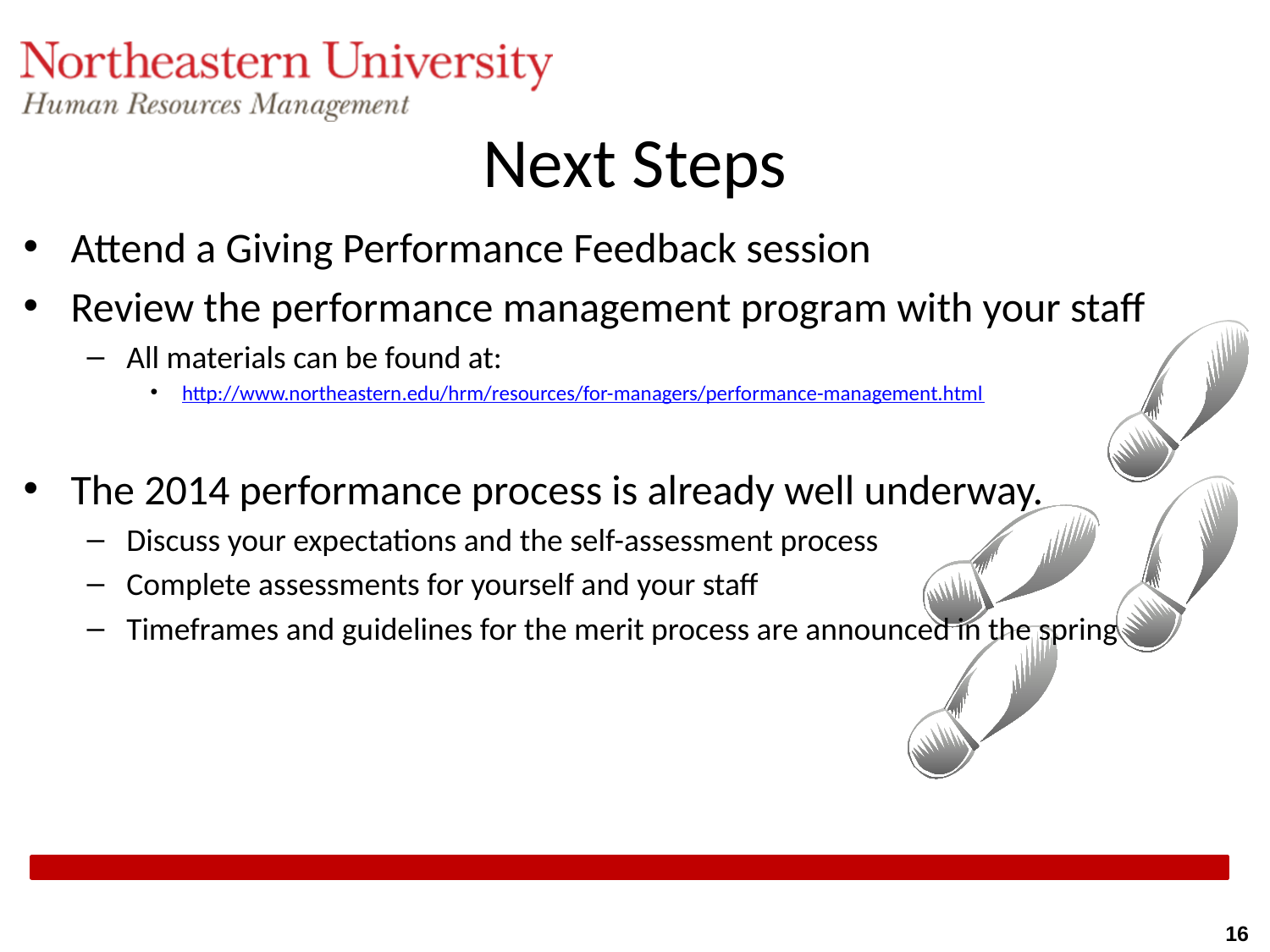

Next Steps
Attend a Giving Performance Feedback session
Review the performance management program with your staff
All materials can be found at:
http://www.northeastern.edu/hrm/resources/for-managers/performance-management.html

The 2014 performance process is already well underway.
Discuss your expectations and the self-assessment process
Complete assessments for yourself and your staff
Timeframes and guidelines for the merit process are announced in the spring

16